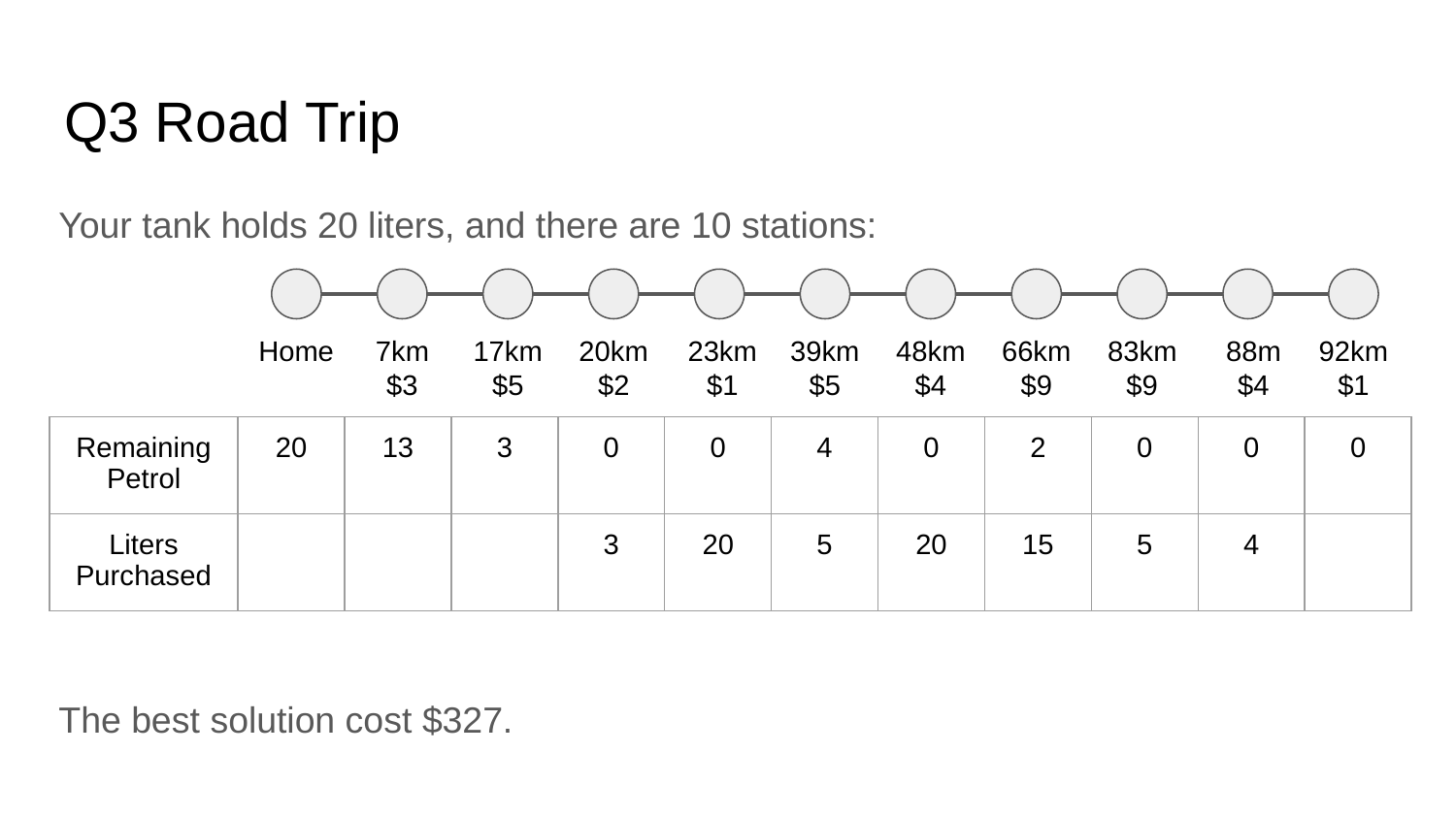

# Q3 Road Trip
Your tank holds 20 liters, and there are 10 stations:

The best solution cost $327.

Home
7km
$3
17km
$5
20km
$2
23km
$1
39km
$5
48km
$4
66km
$9
83km
$9
88m
$4
92km
$1
| Remaining Petrol | 20 | 13 | 3 | 0 | 0 | 4 | 0 | 2 | 0 | 0 | 0 |
| --- | --- | --- | --- | --- | --- | --- | --- | --- | --- | --- | --- |
| Liters Purchased |  |  |  | 3 | 20 | 5 | 20 | 15 | 5 | 4 |  |